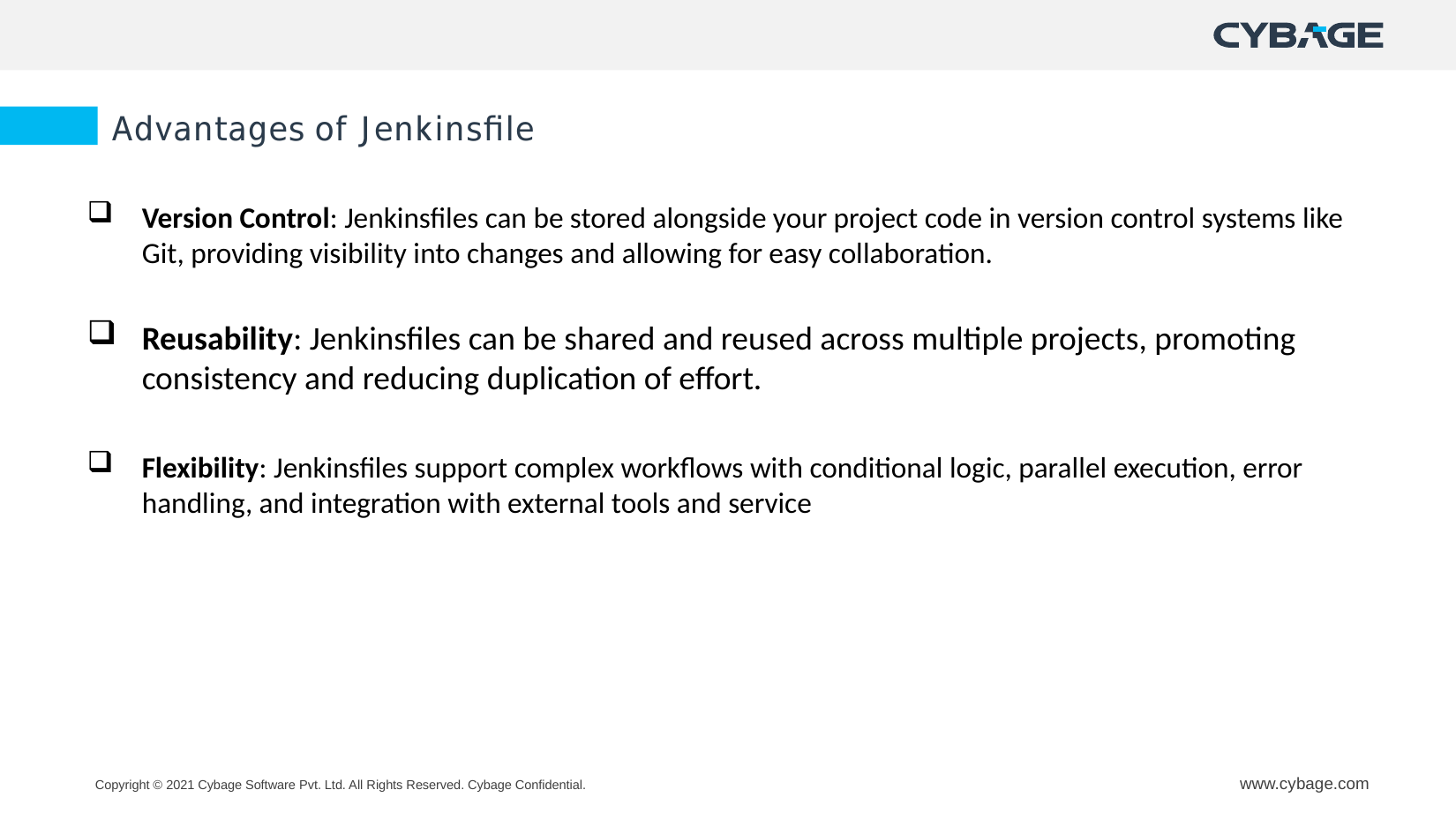

#
Advantages of Jenkinsfile

Version Control: Jenkinsfiles can be stored alongside your project code in version control systems like Git, providing visibility into changes and allowing for easy collaboration.

Reusability: Jenkinsfiles can be shared and reused across multiple projects, promoting consistency and reducing duplication of effort.

Flexibility: Jenkinsfiles support complex workflows with conditional logic, parallel execution, error handling, and integration with external tools and service